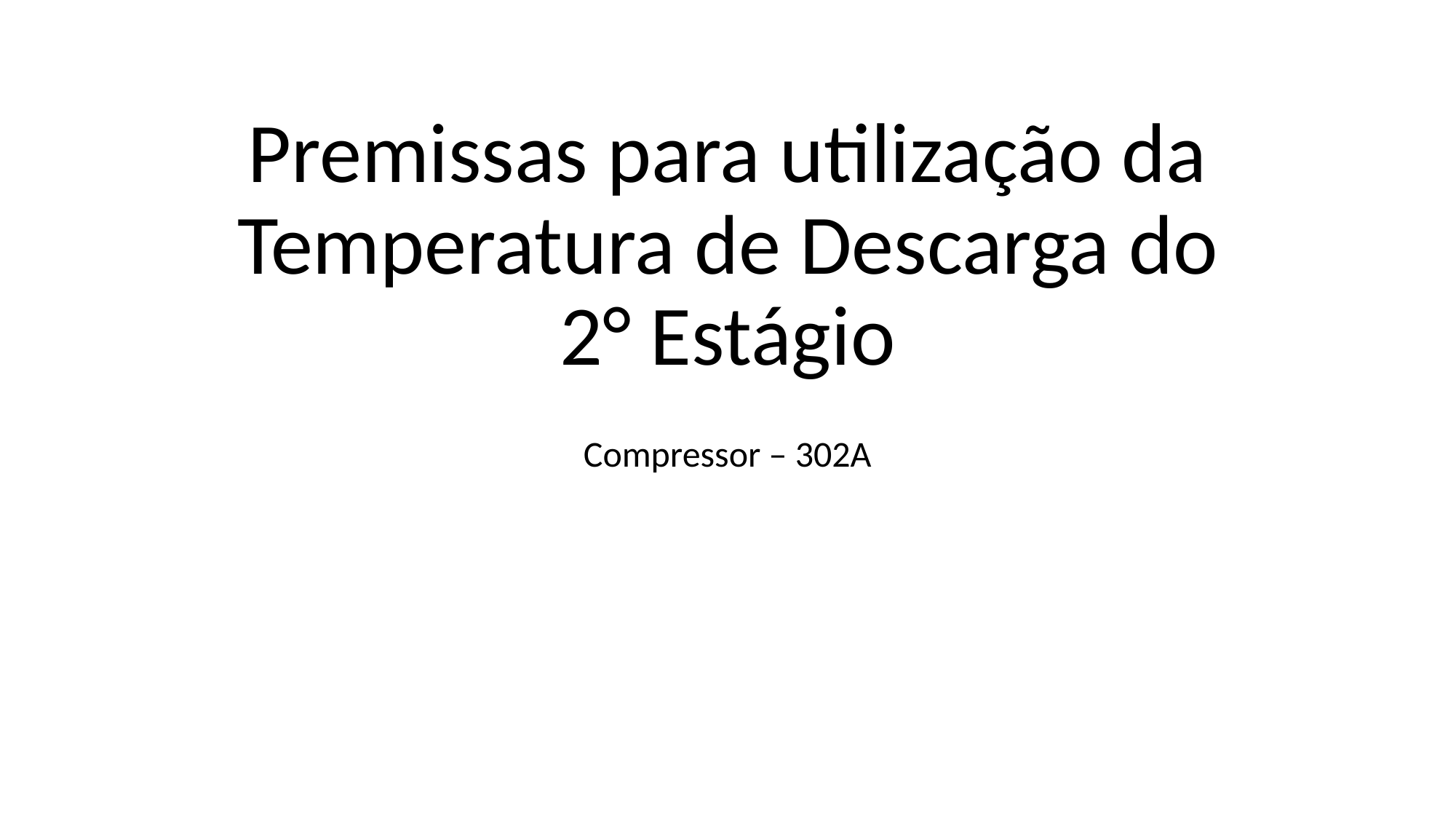

# Premissas para utilização da Temperatura de Descarga do 2° Estágio
Compressor – 302A